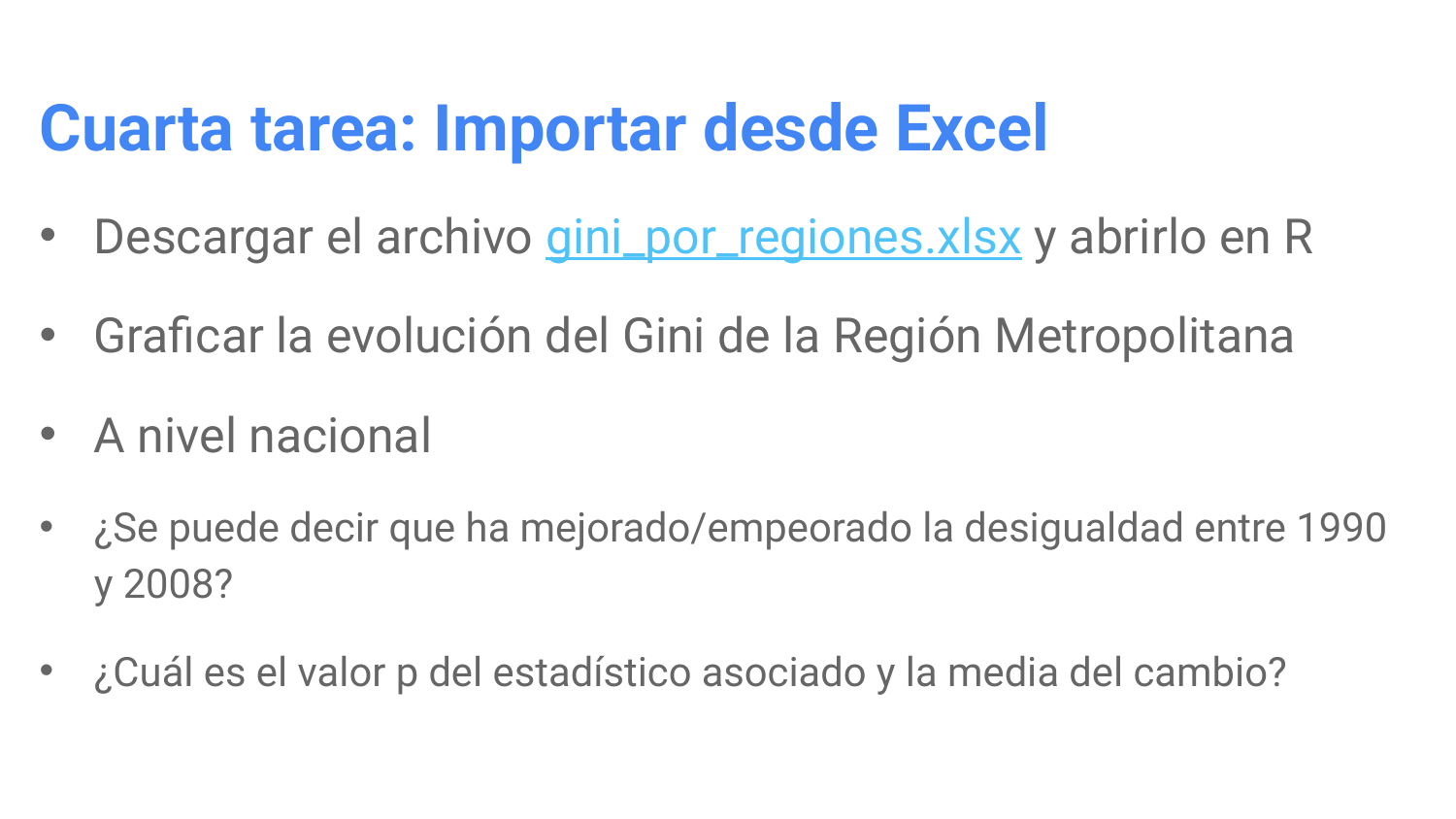

# Cuarta tarea: Importar desde Excel
Descargar el archivo gini_por_regiones.xlsx y abrirlo en R
Graficar la evolución del Gini de la Región Metropolitana
A nivel nacional
¿Se puede decir que ha mejorado/empeorado la desigualdad entre 1990 y 2008?
¿Cuál es el valor p del estadístico asociado y la media del cambio?